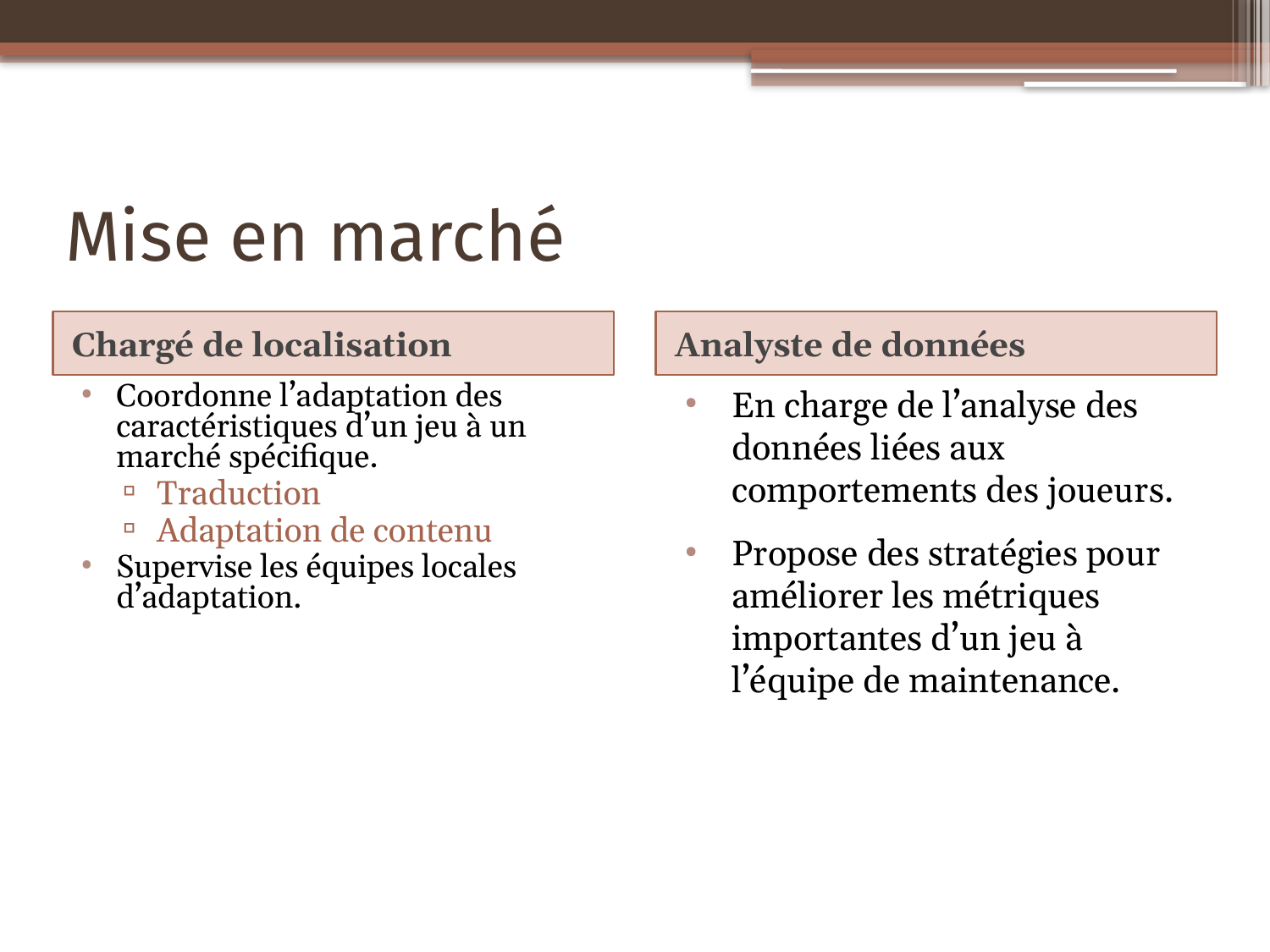

# Mise en marché
Chargé de localisation
Analyste de données
Coordonne l’adaptation des caractéristiques d’un jeu à un marché spécifique.
Traduction
Adaptation de contenu
Supervise les équipes locales d’adaptation.

En charge de l’analyse des données liées aux comportements des joueurs.
Propose des stratégies pour améliorer les métriques importantes d’un jeu à l’équipe de maintenance.